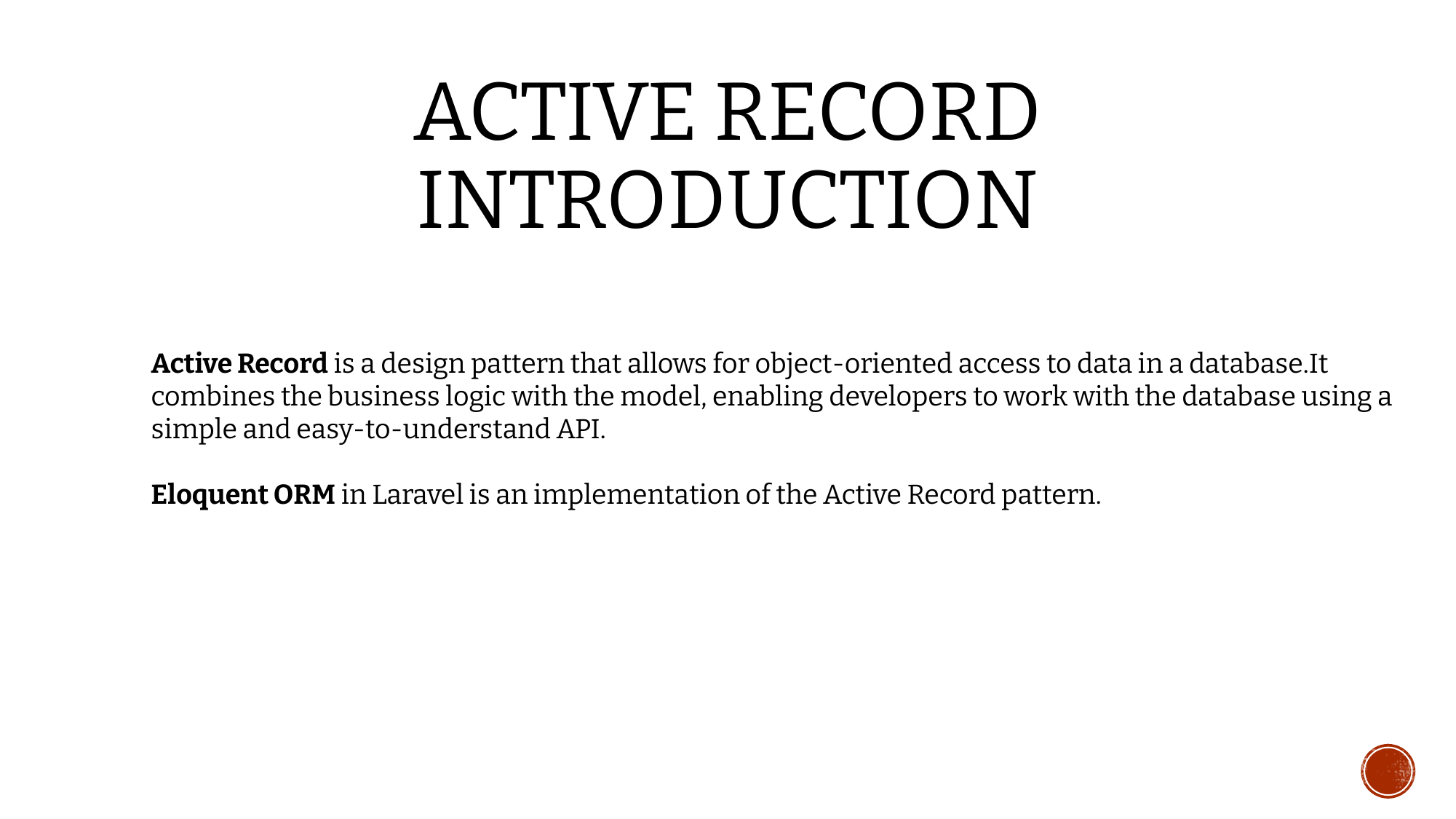

# Active Record Introduction
Active Record is a design pattern that allows for object-oriented access to data in a database.It combines the business logic with the model, enabling developers to work with the database using a simple and easy-to-understand API.

Eloquent ORM in Laravel is an implementation of the Active Record pattern.